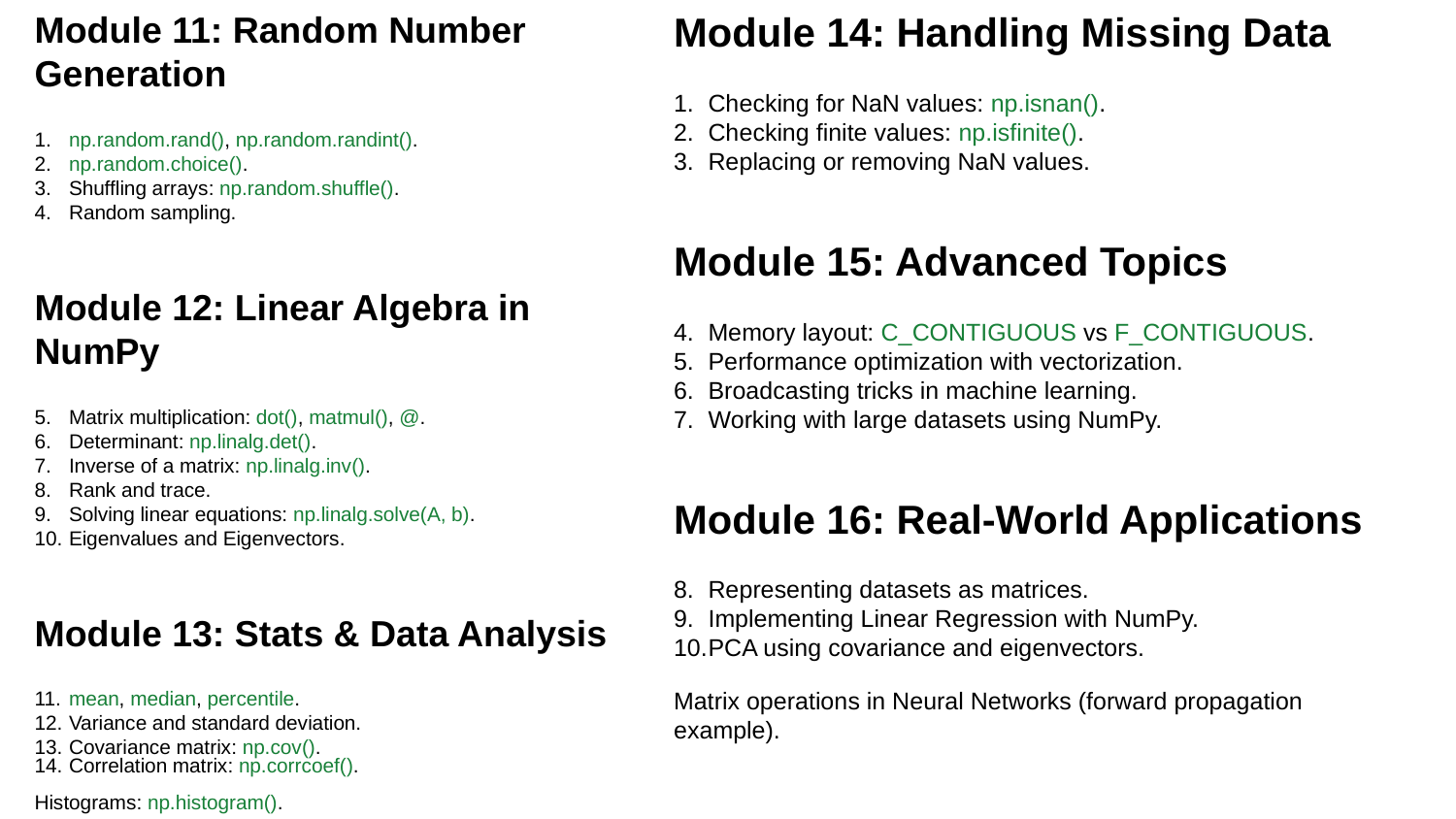

Module 11: Random Number Generation
np.random.rand(), np.random.randint().
np.random.choice().
Shuffling arrays: np.random.shuffle().
Random sampling.
Module 12: Linear Algebra in NumPy
Matrix multiplication: dot(), matmul(), @.
Determinant: np.linalg.det().
Inverse of a matrix: np.linalg.inv().
Rank and trace.
Solving linear equations: np.linalg.solve(A, b).
Eigenvalues and Eigenvectors.
Module 13: Stats & Data Analysis
mean, median, percentile.
Variance and standard deviation.
Covariance matrix: np.cov().
Correlation matrix: np.corrcoef().
Histograms: np.histogram().
Module 14: Handling Missing Data
Checking for NaN values: np.isnan().
Checking finite values: np.isfinite().
Replacing or removing NaN values.
Module 15: Advanced Topics
Memory layout: C_CONTIGUOUS vs F_CONTIGUOUS.
Performance optimization with vectorization.
Broadcasting tricks in machine learning.
Working with large datasets using NumPy.
Module 16: Real-World Applications
Representing datasets as matrices.
Implementing Linear Regression with NumPy.
PCA using covariance and eigenvectors.
Matrix operations in Neural Networks (forward propagation example).